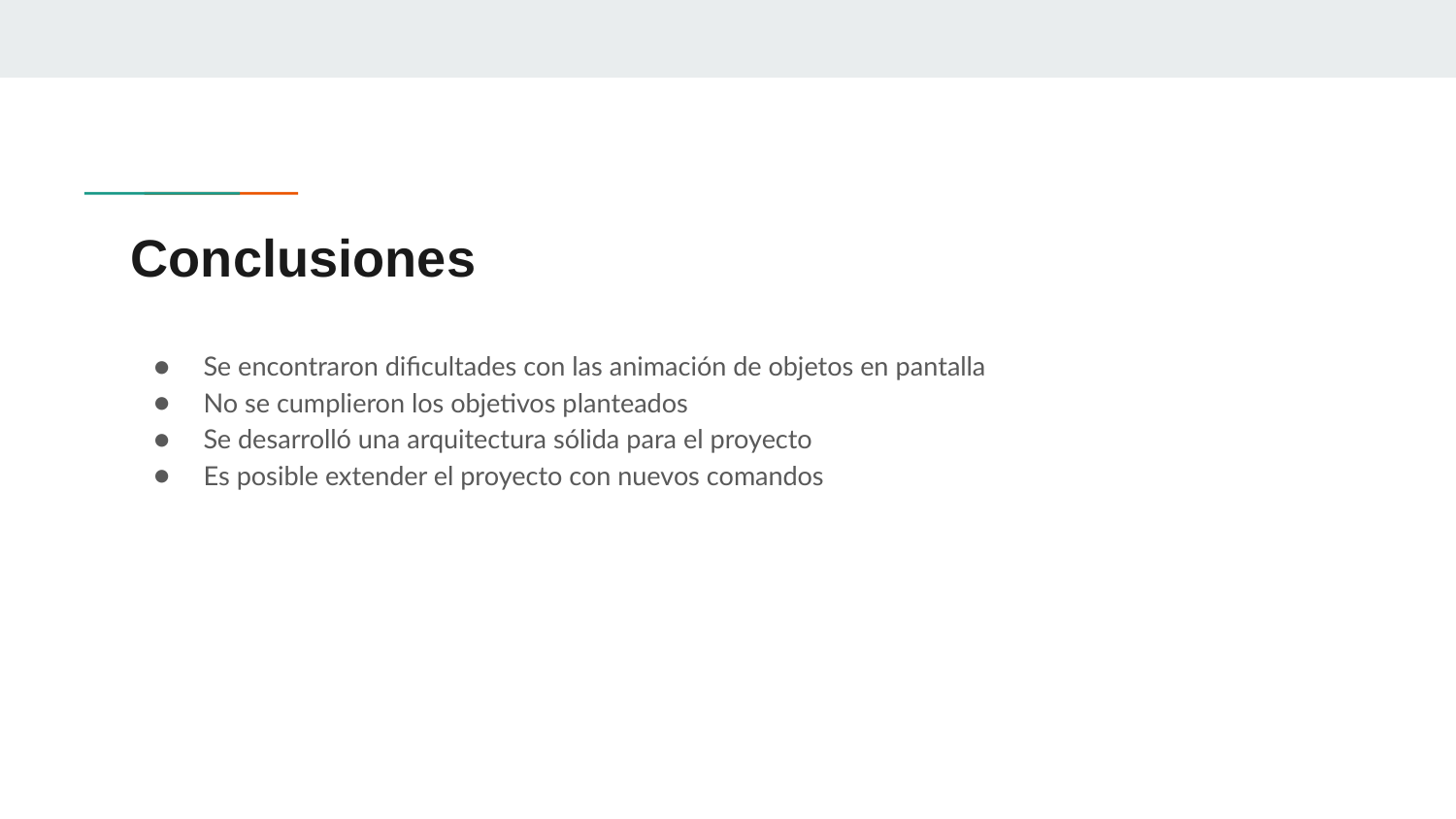

# Conclusiones
Se encontraron dificultades con las animación de objetos en pantalla
No se cumplieron los objetivos planteados
Se desarrolló una arquitectura sólida para el proyecto
Es posible extender el proyecto con nuevos comandos